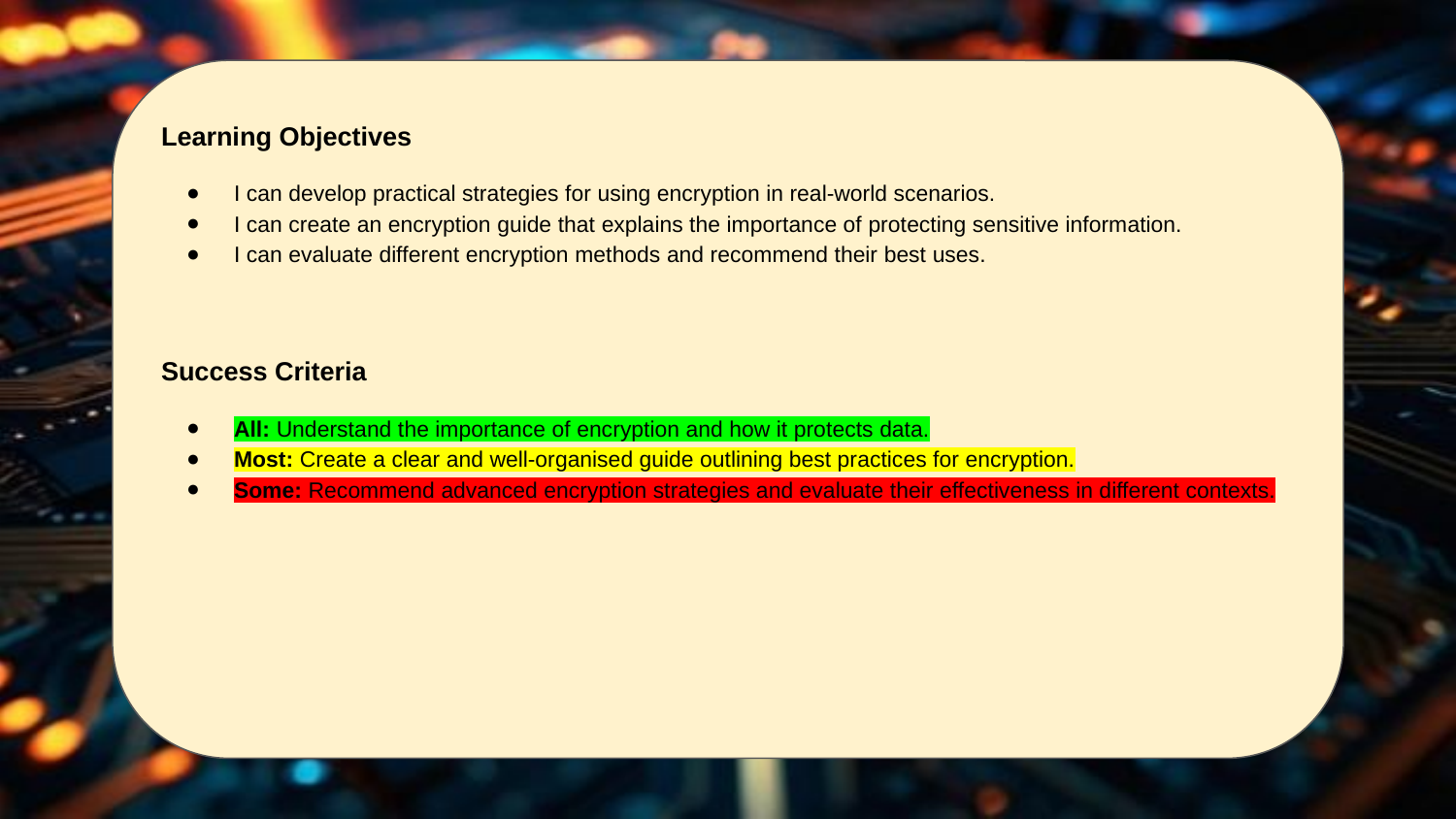

Learning Objectives
I can develop practical strategies for using encryption in real-world scenarios.
I can create an encryption guide that explains the importance of protecting sensitive information.
I can evaluate different encryption methods and recommend their best uses.

Success Criteria
All: Understand the importance of encryption and how it protects data.
Most: Create a clear and well-organised guide outlining best practices for encryption.
Some: Recommend advanced encryption strategies and evaluate their effectiveness in different contexts.